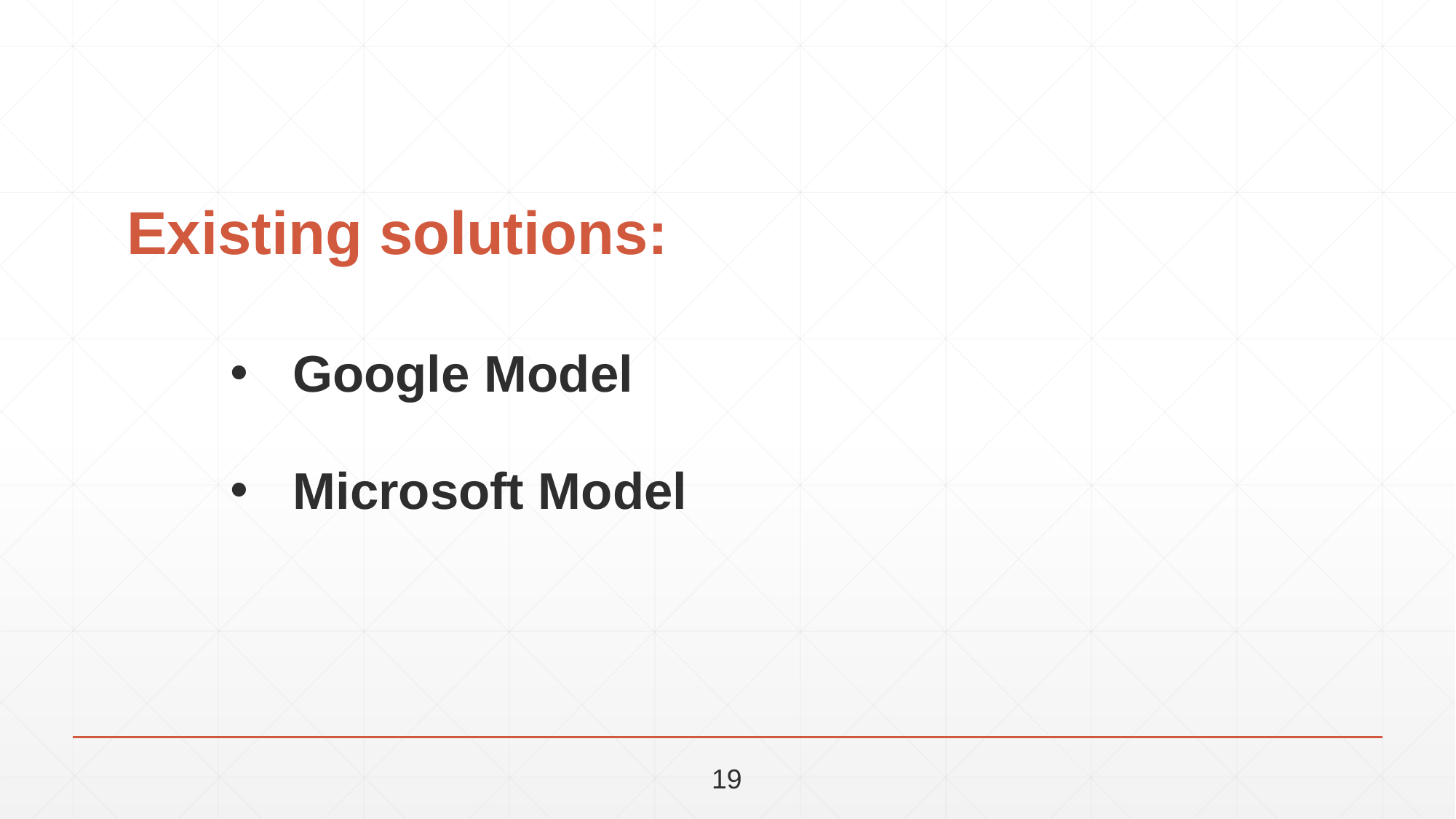

Existing solutions:
Google Model
Microsoft Model
19